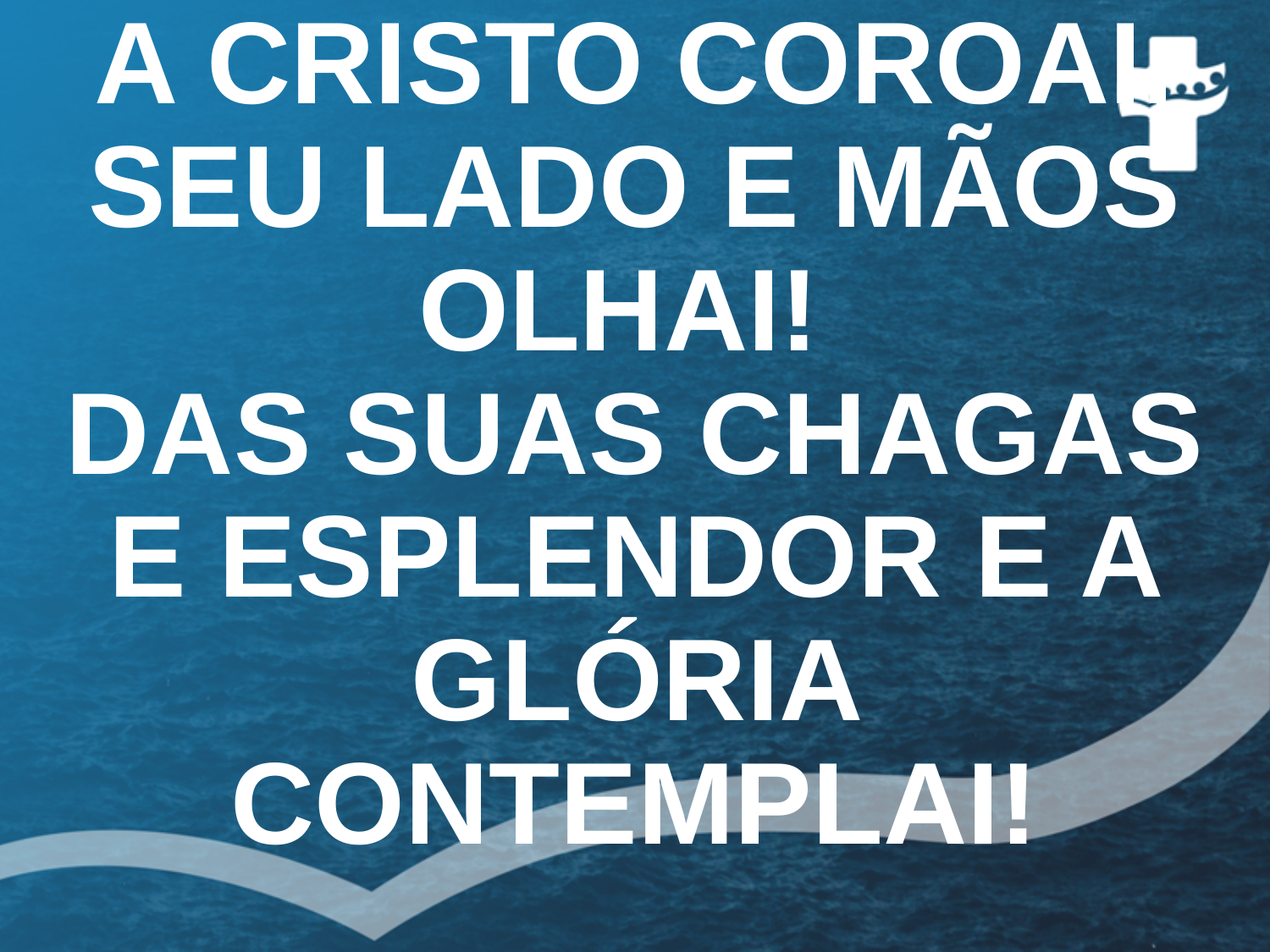

# A CRISTO COROAI, SEU LADO E MÃOS OLHAI! DAS SUAS CHAGAS E ESPLENDOR E A GLÓRIA CONTEMPLAI!